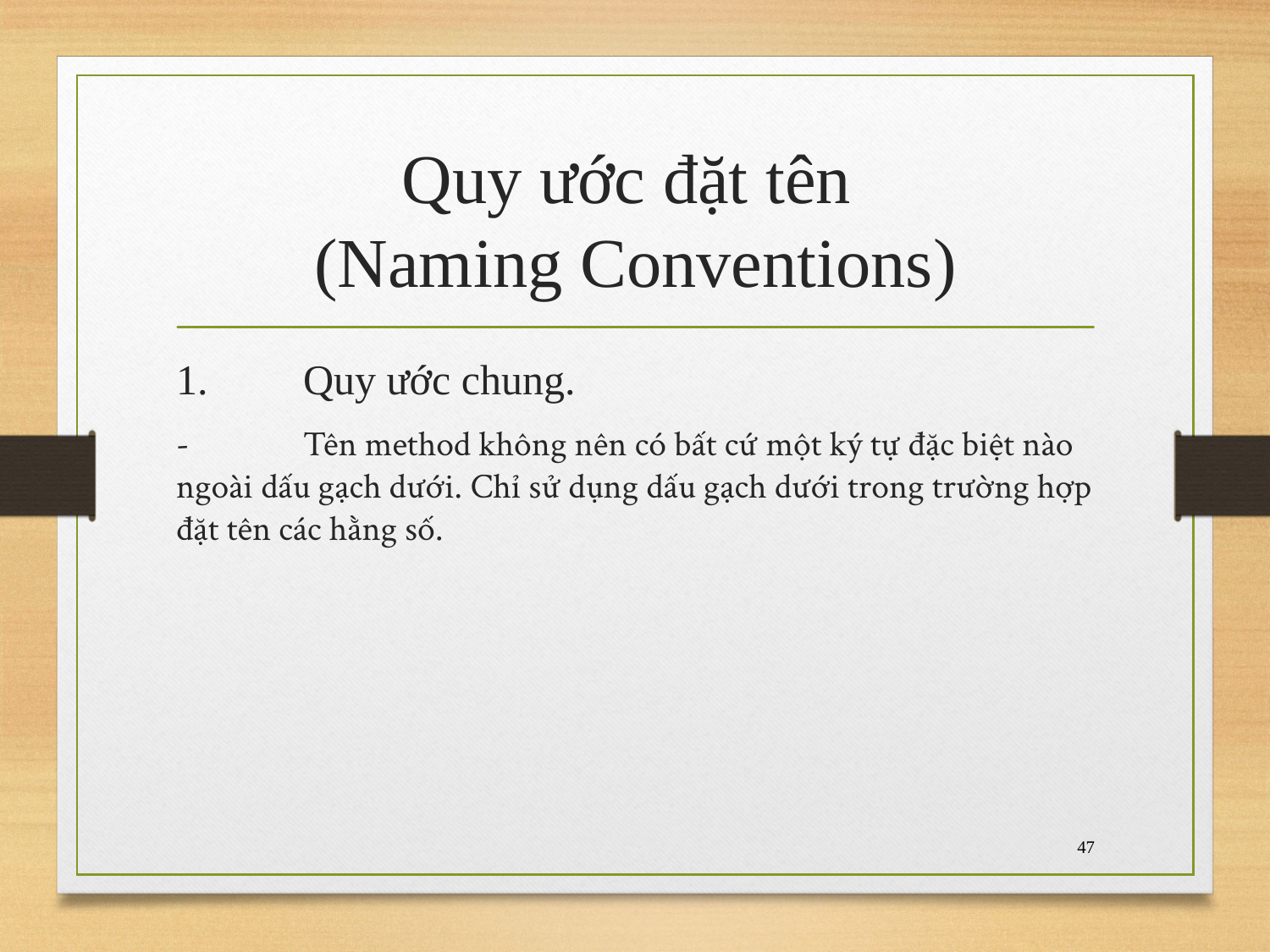

# Quy ước đặt tên (Naming Conventions)
1.	Quy ước chung.
-	Tên method không nên có bất cứ một ký tự đặc biệt nào ngoài dấu gạch dưới. Chỉ sử dụng dấu gạch dưới trong trường hợp đặt tên các hằng số.

47